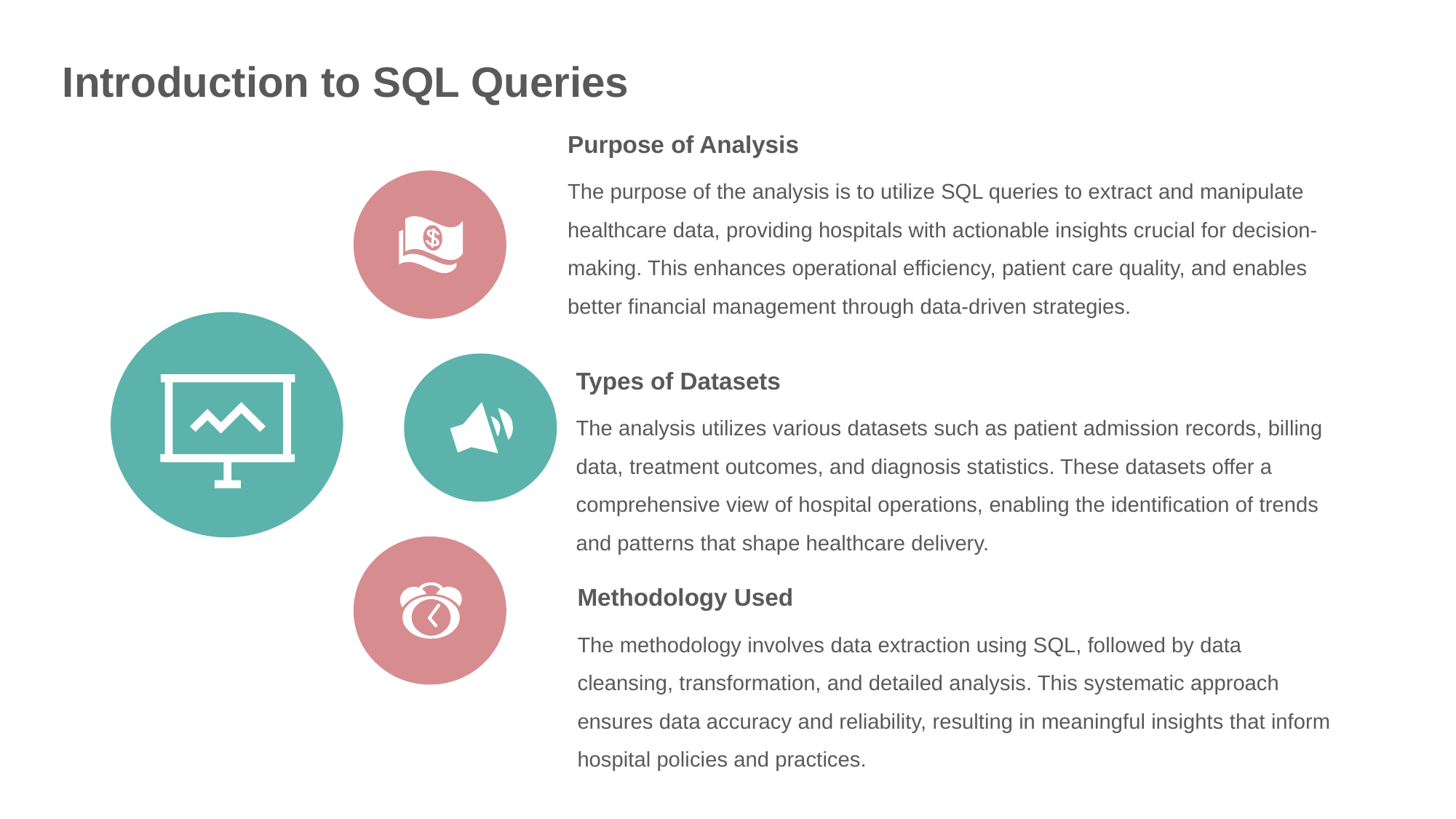

Introduction to SQL Queries
Purpose of Analysis
The purpose of the analysis is to utilize SQL queries to extract and manipulate healthcare data, providing hospitals with actionable insights crucial for decision-making. This enhances operational efficiency, patient care quality, and enables better financial management through data-driven strategies.

Types of Datasets

The analysis utilizes various datasets such as patient admission records, billing data, treatment outcomes, and diagnosis statistics. These datasets offer a comprehensive view of hospital operations, enabling the identification of trends and patterns that shape healthcare delivery.

Methodology Used

The methodology involves data extraction using SQL, followed by data cleansing, transformation, and detailed analysis. This systematic approach ensures data accuracy and reliability, resulting in meaningful insights that inform hospital policies and practices.